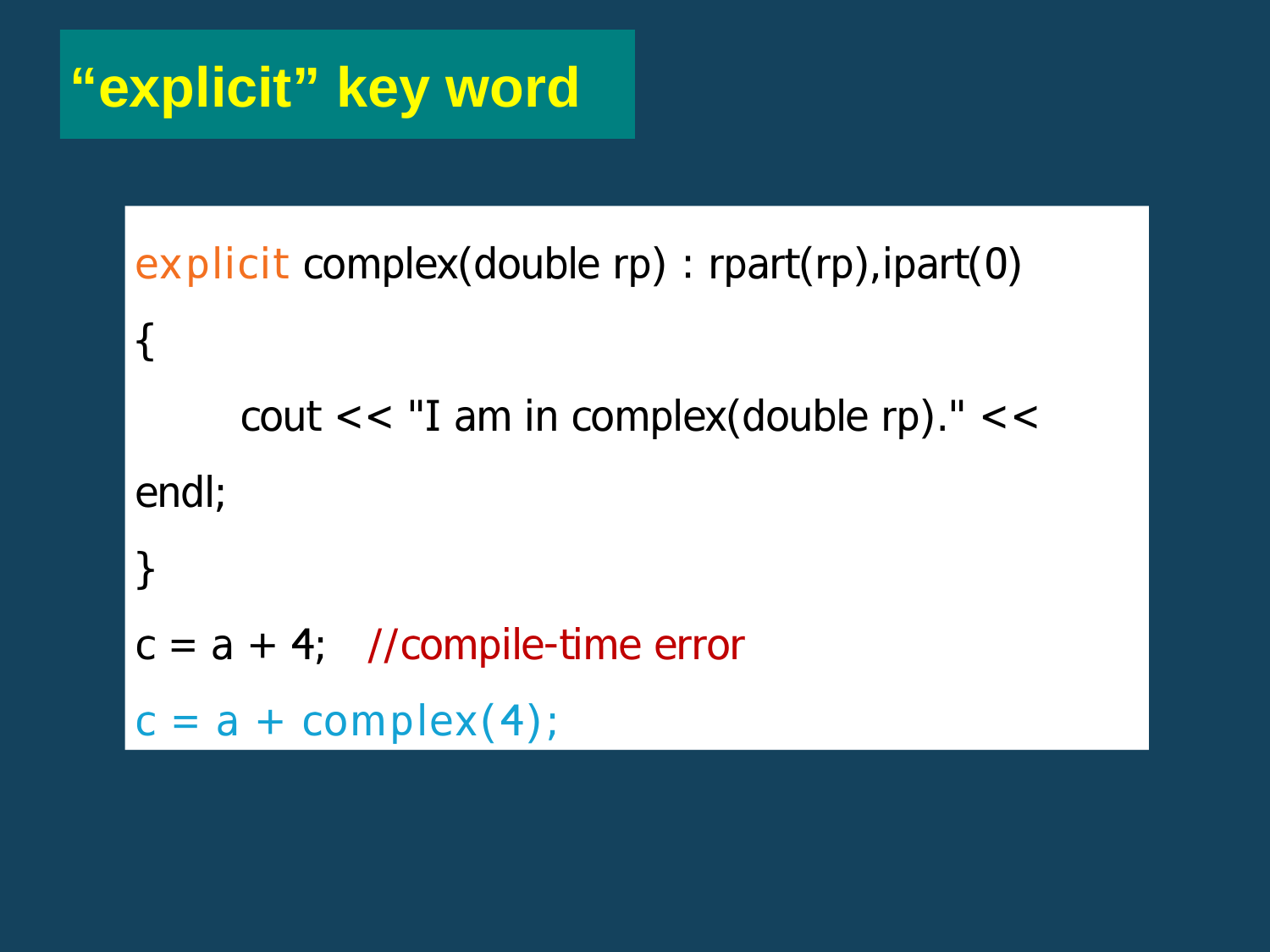

# “explicit” key word
explicit complex(double rp) : rpart(rp),ipart(0)
{
        cout << "I am in complex(double rp)." << endl;
}
c = a + 4;   //compile-time error
c = a + complex(4);